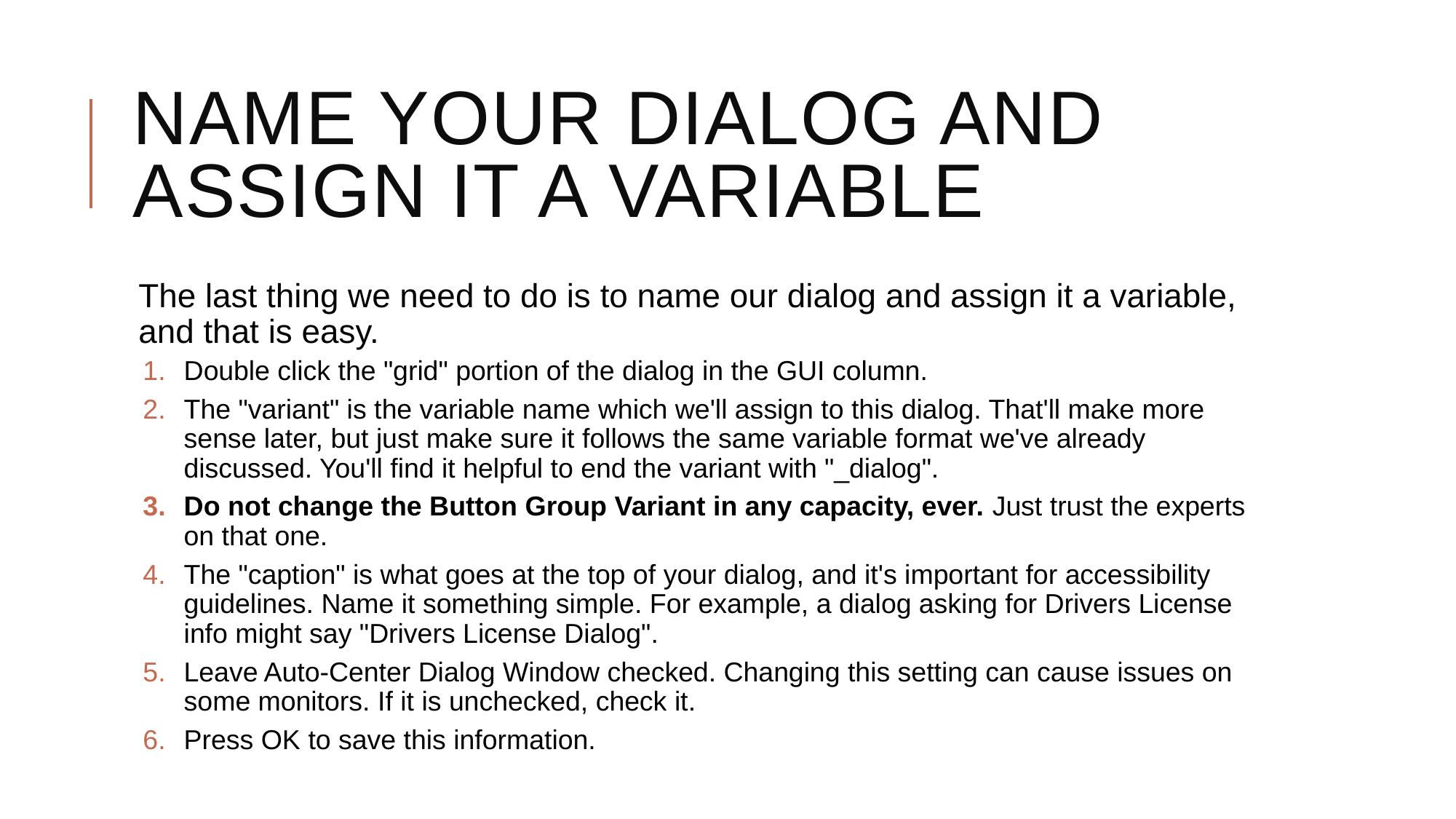

# Name your dialog and assign it a variable
The last thing we need to do is to name our dialog and assign it a variable, and that is easy.
Double click the "grid" portion of the dialog in the GUI column.
The "variant" is the variable name which we'll assign to this dialog. That'll make more sense later, but just make sure it follows the same variable format we've already discussed. You'll find it helpful to end the variant with "_dialog".
Do not change the Button Group Variant in any capacity, ever. Just trust the experts on that one.
The "caption" is what goes at the top of your dialog, and it's important for accessibility guidelines. Name it something simple. For example, a dialog asking for Drivers License info might say "Drivers License Dialog".
Leave Auto-Center Dialog Window checked. Changing this setting can cause issues on some monitors. If it is unchecked, check it.
Press OK to save this information.